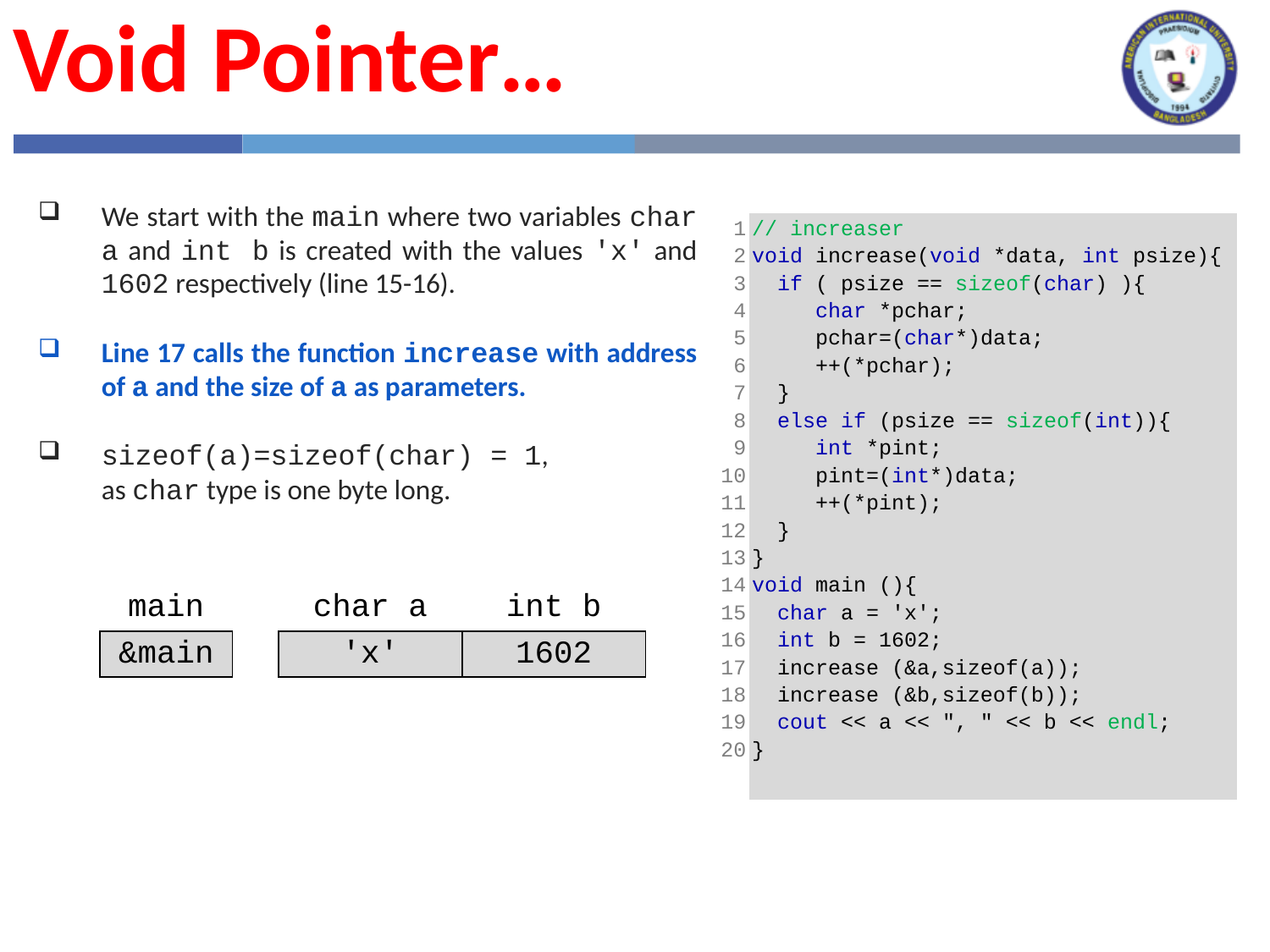

Void Pointer…
We start with the main where two variables char a and int b is created with the values 'x' and 1602 respectively (line 15-16).
Line 17 calls the function increase with address of a and the size of a as parameters.
sizeof(a)=sizeof(char) = 1, as char type is one byte long.
| 1 2 3 4 5 6 7 8 9 10 11 12 13 14 15 16 17 18 19 20 | // increaser void increase(void \*data, int psize){ if ( psize == sizeof(char) ){ char \*pchar; pchar=(char\*)data; ++(\*pchar); } else if (psize == sizeof(int)){ int \*pint; pint=(int\*)data; ++(\*pint); } } void main (){ char a = 'x'; int b = 1602; increase (&a,sizeof(a)); increase (&b,sizeof(b)); cout << a << ", " << b << endl; } |
| --- | --- |
| main |  | char a | int b |
| --- | --- | --- | --- |
| &main |  | 'x' | 1602 |